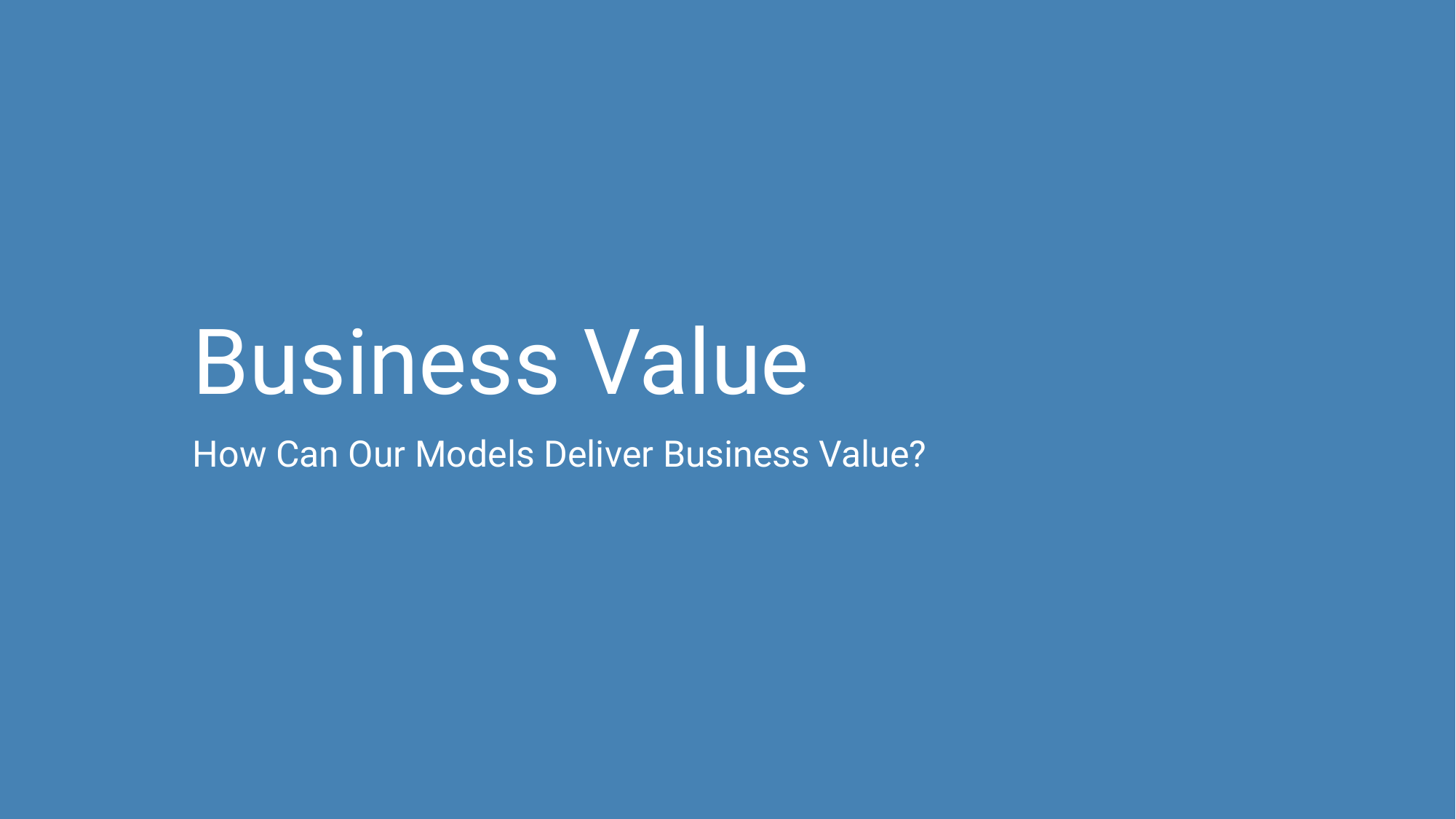

# Business Value
How Can Our Models Deliver Business Value?